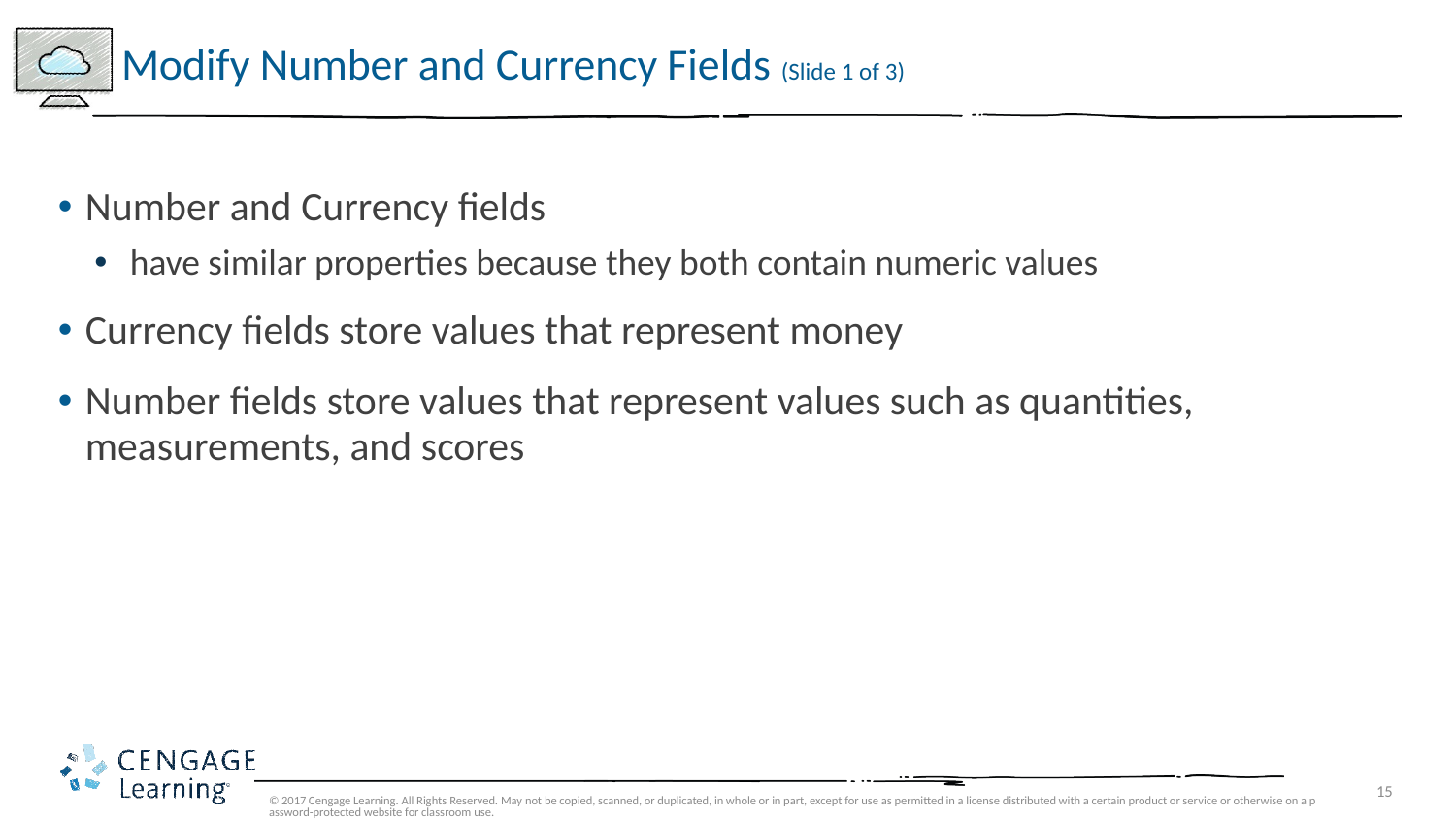

# Modify Number and Currency Fields (Slide 1 of 3)
Number and Currency fields
 have similar properties because they both contain numeric values
Currency fields store values that represent money
Number fields store values that represent values such as quantities, measurements, and scores
© 2017 Cengage Learning. All Rights Reserved. May not be copied, scanned, or duplicated, in whole or in part, except for use as permitted in a license distributed with a certain product or service or otherwise on a password-protected website for classroom use.